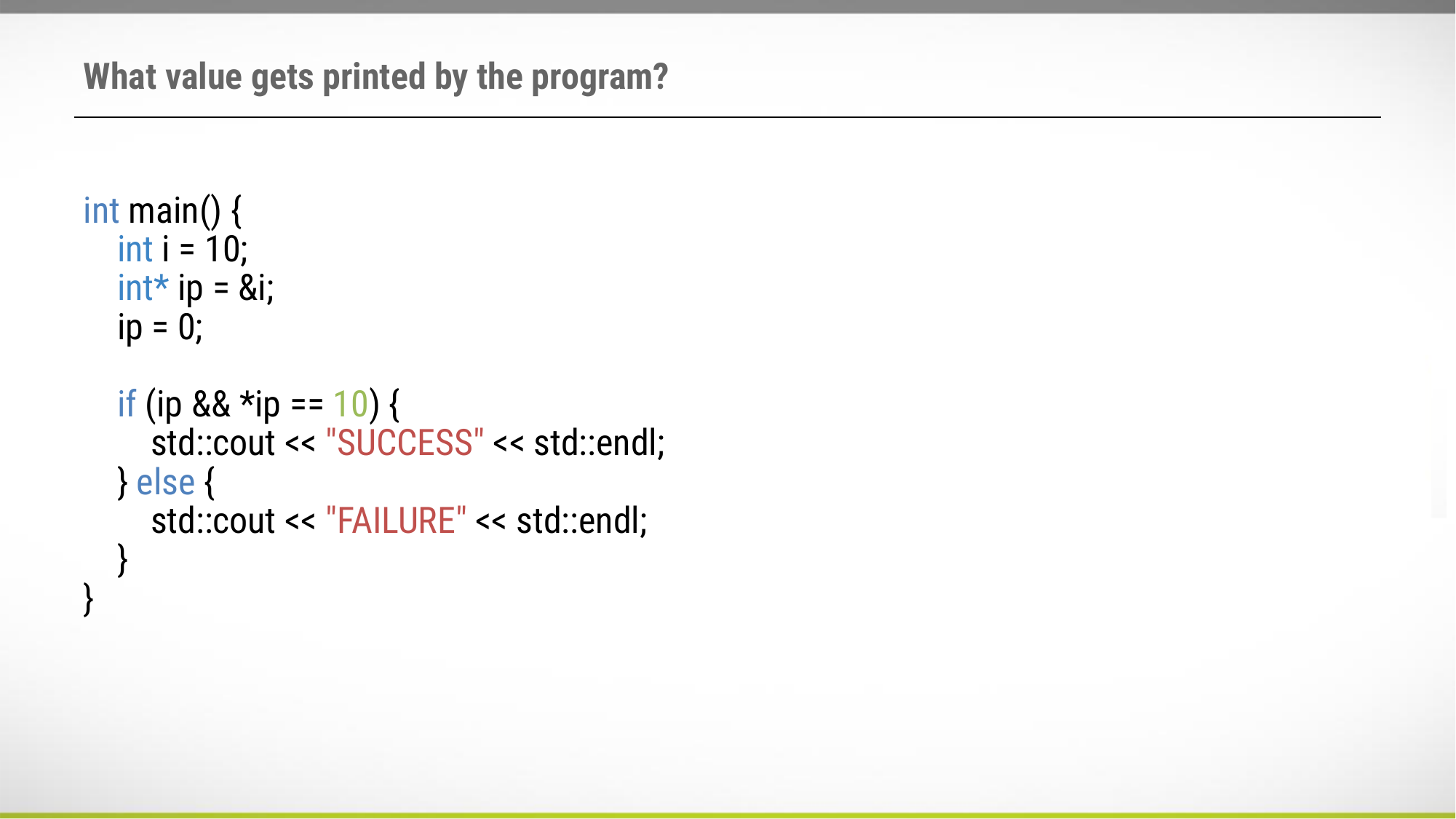

# What value gets printed by the program?
int main() {
    int i = 10;
    int* ip = &i;
    ip = 0;

    if (ip && *ip == 10) {
        std::cout << "SUCCESS" << std::endl;
    } else {
        std::cout << "FAILURE" << std::endl;
    }
}